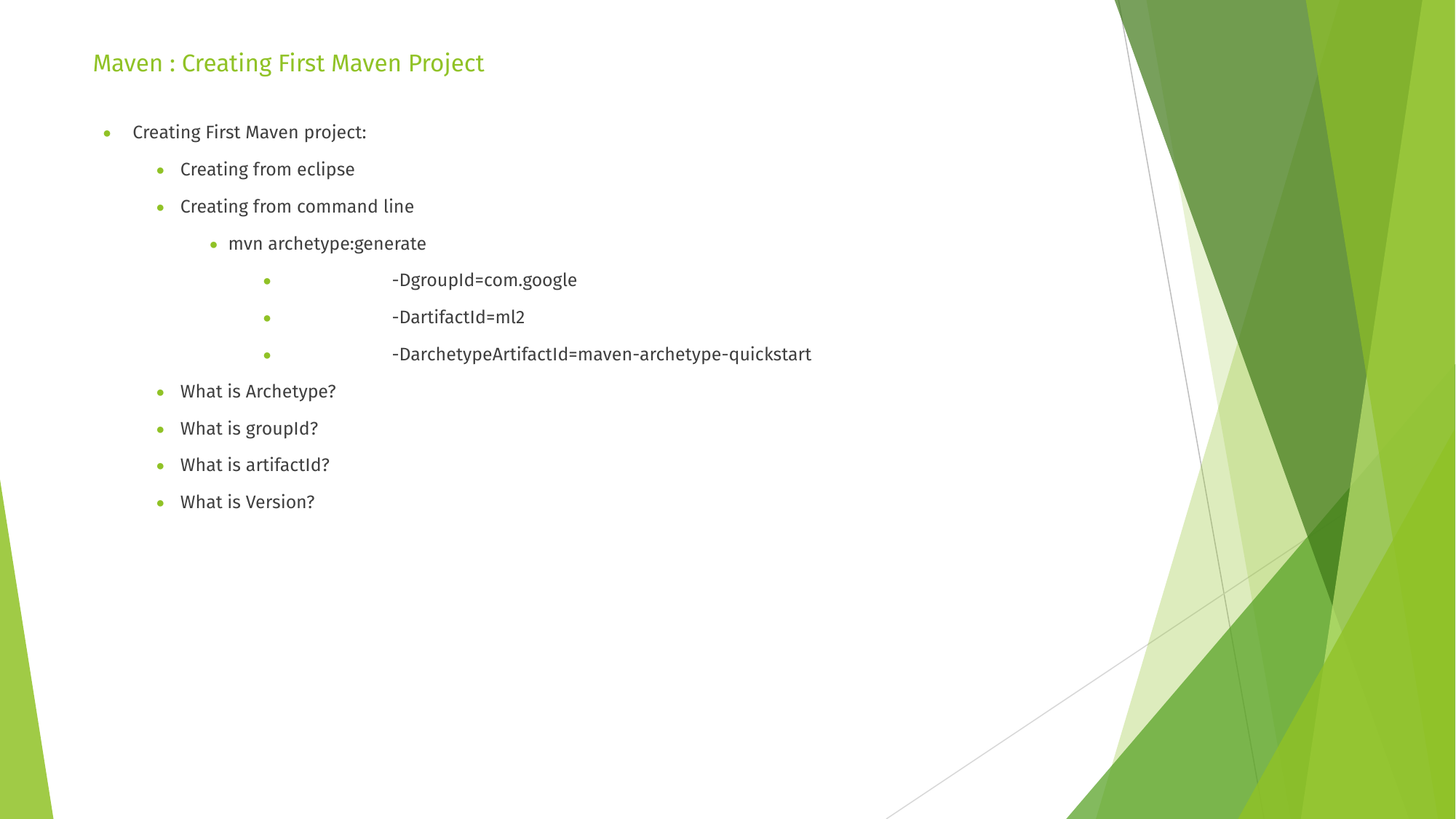

# Maven : Creating First Maven Project

Creating First Maven project:
Creating from eclipse
Creating from command line
mvn archetype:generate
	-DgroupId=com.google
	-DartifactId=ml2
	-DarchetypeArtifactId=maven-archetype-quickstart
What is Archetype?
What is groupId?
What is artifactId?
What is Version?